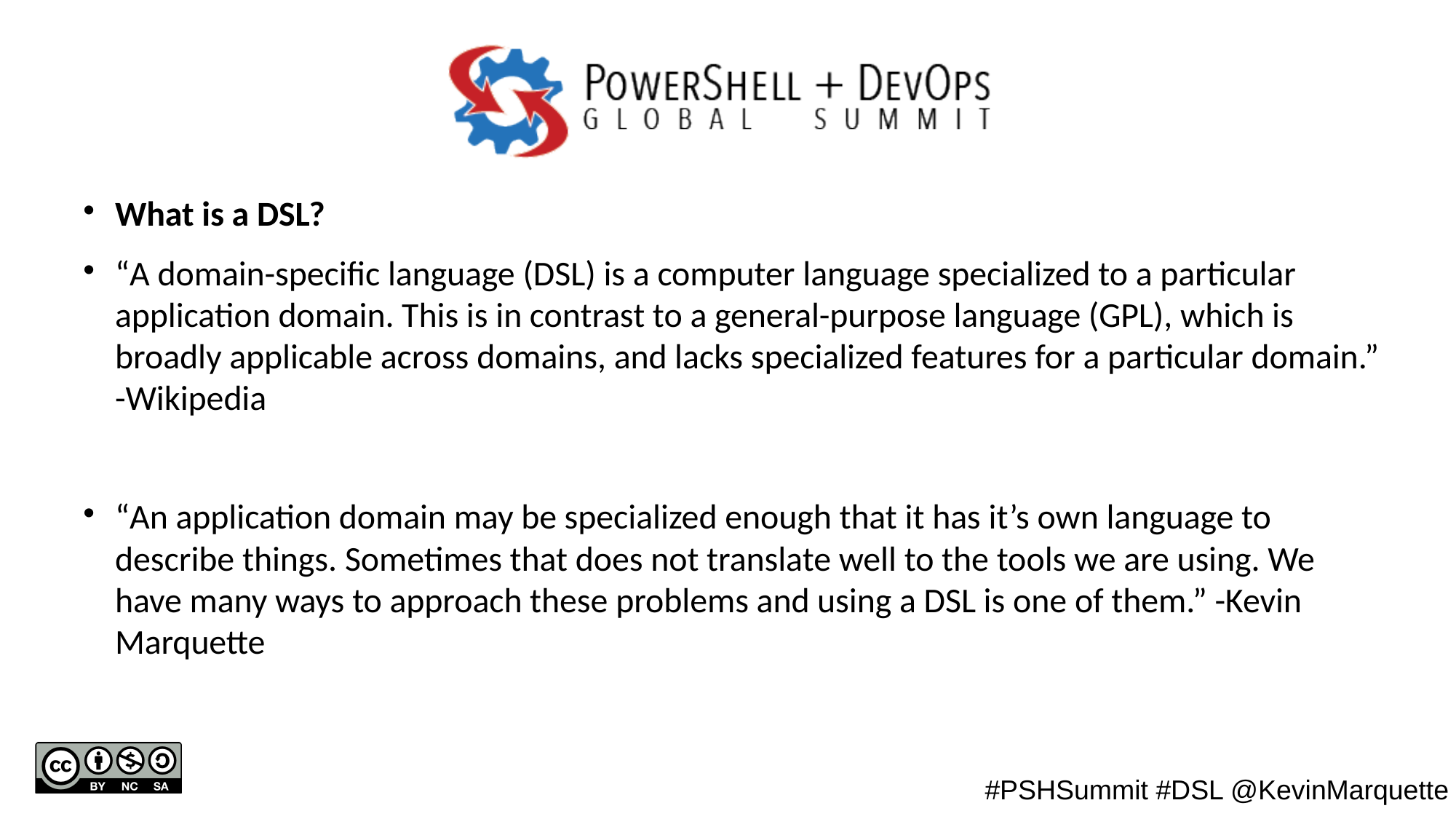

What is a DSL?
“A domain-specific language (DSL) is a computer language specialized to a particular application domain. This is in contrast to a general-purpose language (GPL), which is broadly applicable across domains, and lacks specialized features for a particular domain.” -Wikipedia

“An application domain may be specialized enough that it has it’s own language to describe things. Sometimes that does not translate well to the tools we are using. We have many ways to approach these problems and using a DSL is one of them.” -Kevin Marquette